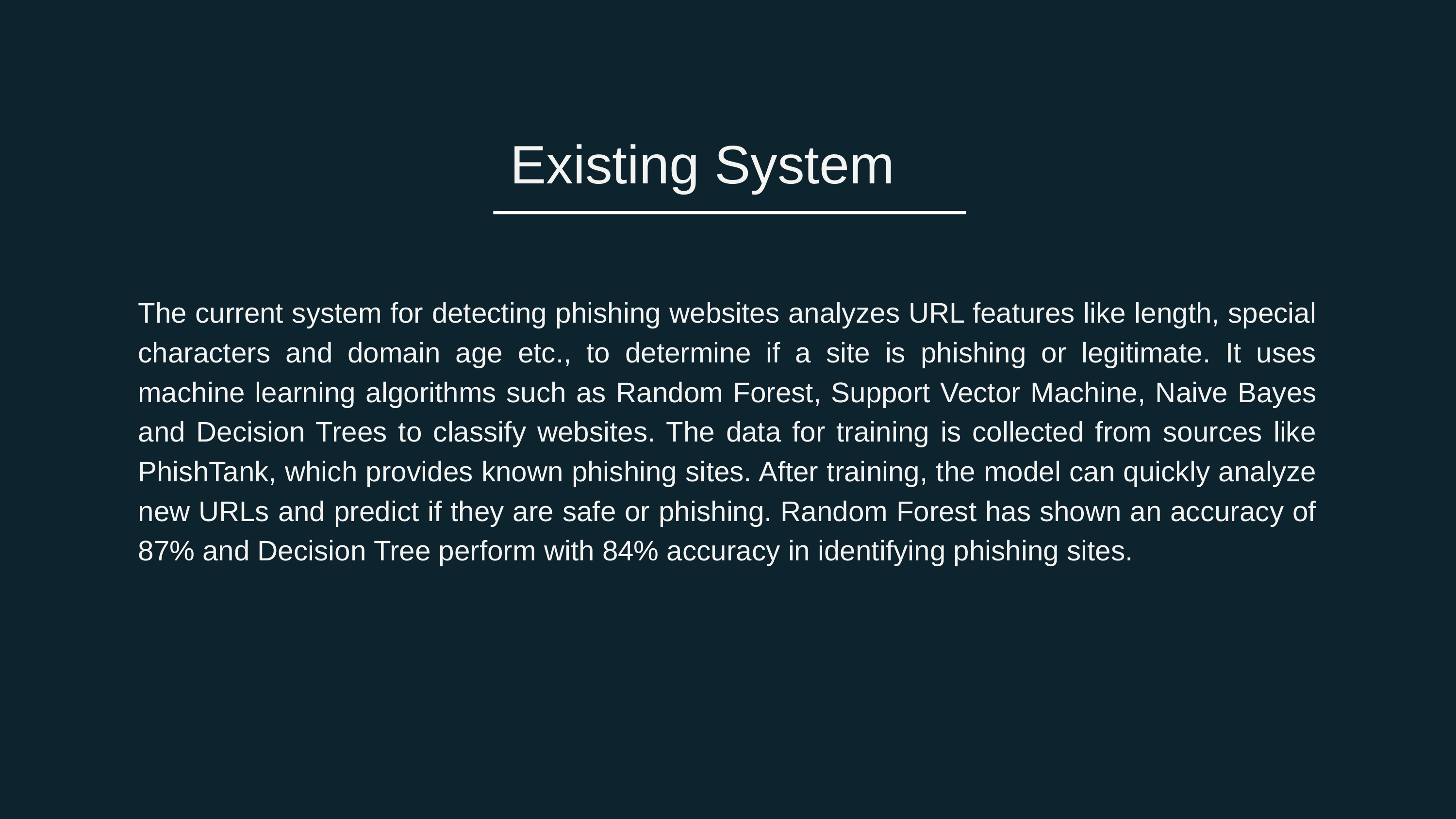

Existing System

The current system for detecting phishing websites analyzes URL features like length, special characters and domain age etc., to determine if a site is phishing or legitimate. It uses machine learning algorithms such as Random Forest, Support Vector Machine, Naive Bayes and Decision Trees to classify websites. The data for training is collected from sources like PhishTank, which provides known phishing sites. After training, the model can quickly analyze new URLs and predict if they are safe or phishing. Random Forest has shown an accuracy of 87% and Decision Tree perform with 84% accuracy in identifying phishing sites.